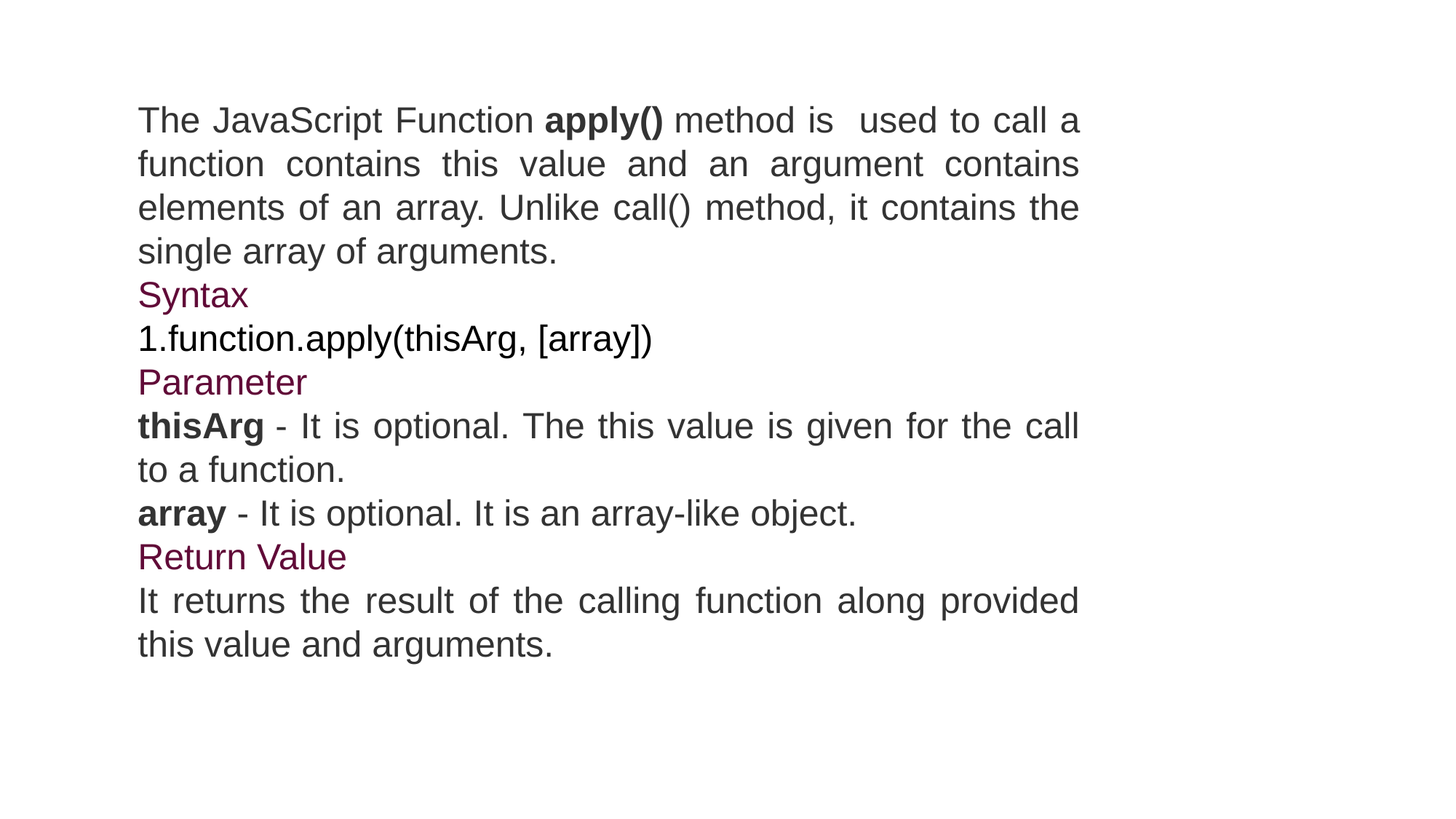

The JavaScript Function apply() method is  used to call a function contains this value and an argument contains elements of an array. Unlike call() method, it contains the single array of arguments.
Syntax
function.apply(thisArg, [array])
Parameter
thisArg - It is optional. The this value is given for the call to a function.
array - It is optional. It is an array-like object.
Return Value
It returns the result of the calling function along provided this value and arguments.